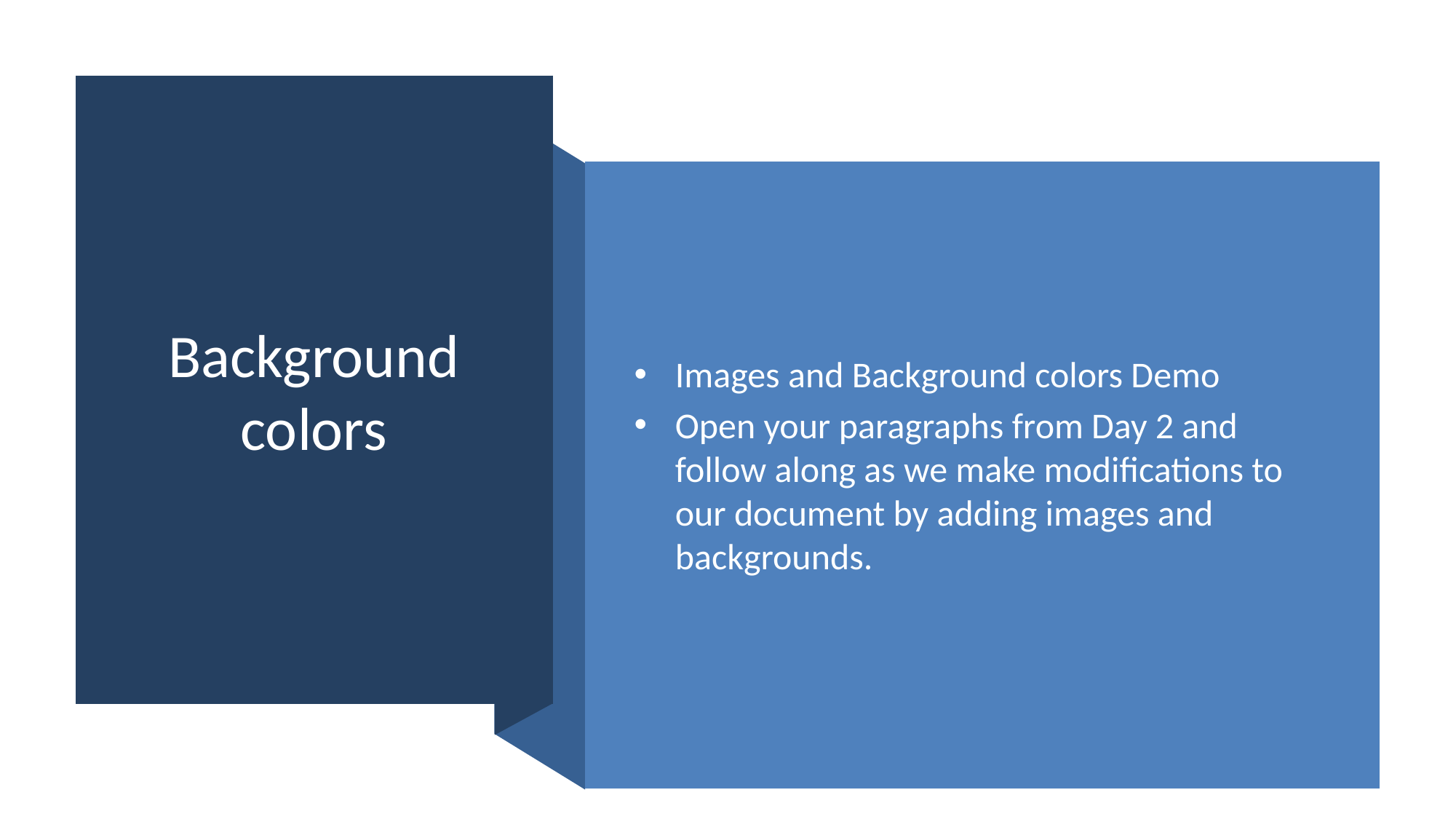

# Background colors

Images and Background colors Demo
Open your paragraphs from Day 2 and follow along as we make modifications to our document by adding images and backgrounds.